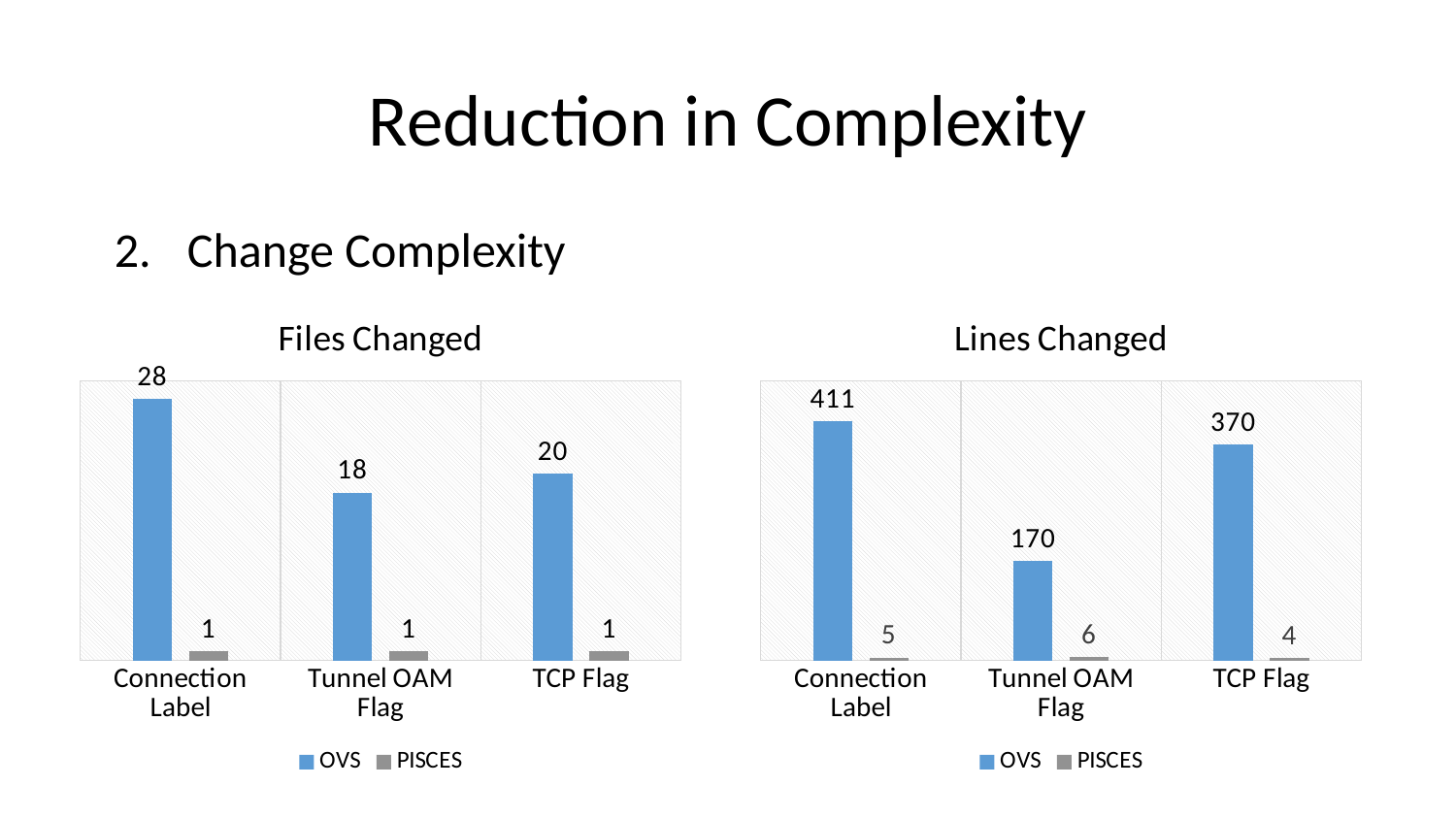

# Reduction in Complexity
Change Complexity

### Chart: Files Changed

| Category | OVS | PISCES |
|---|---|---|
| Connection Label | 28.0 | 1.0 |
| Tunnel OAM Flag | 18.0 | 1.0 |
| TCP Flag | 20.0 | 1.0 |

### Chart: Lines Changed

| Category | OVS | PISCES |
|---|---|---|
| Connection Label | 411.0 | 5.0 |
| Tunnel OAM Flag | 170.0 | 6.0 |
| TCP Flag | 370.0 | 4.0 |